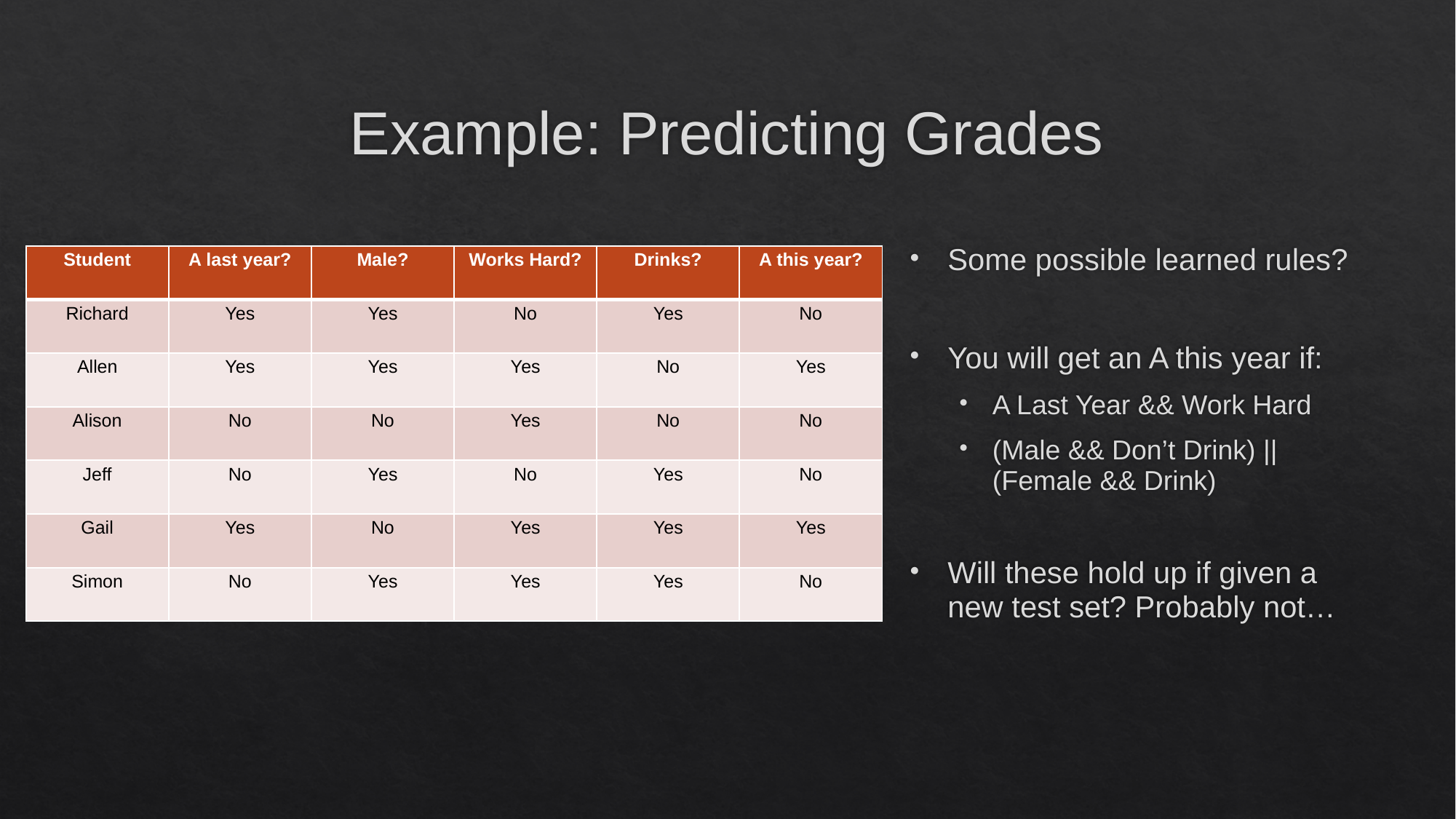

# Example: Predicting Grades

Some possible learned rules?

You will get an A this year if:
A Last Year && Work Hard
(Male && Don’t Drink) || (Female && Drink)

Will these hold up if given a new test set? Probably not…
| Student | A last year? | Male? | Works Hard? | Drinks? | A this year? |
| --- | --- | --- | --- | --- | --- |
| Richard | Yes | Yes | No | Yes | No |
| Allen | Yes | Yes | Yes | No | Yes |
| Alison | No | No | Yes | No | No |
| Jeff | No | Yes | No | Yes | No |
| Gail | Yes | No | Yes | Yes | Yes |
| Simon | No | Yes | Yes | Yes | No |